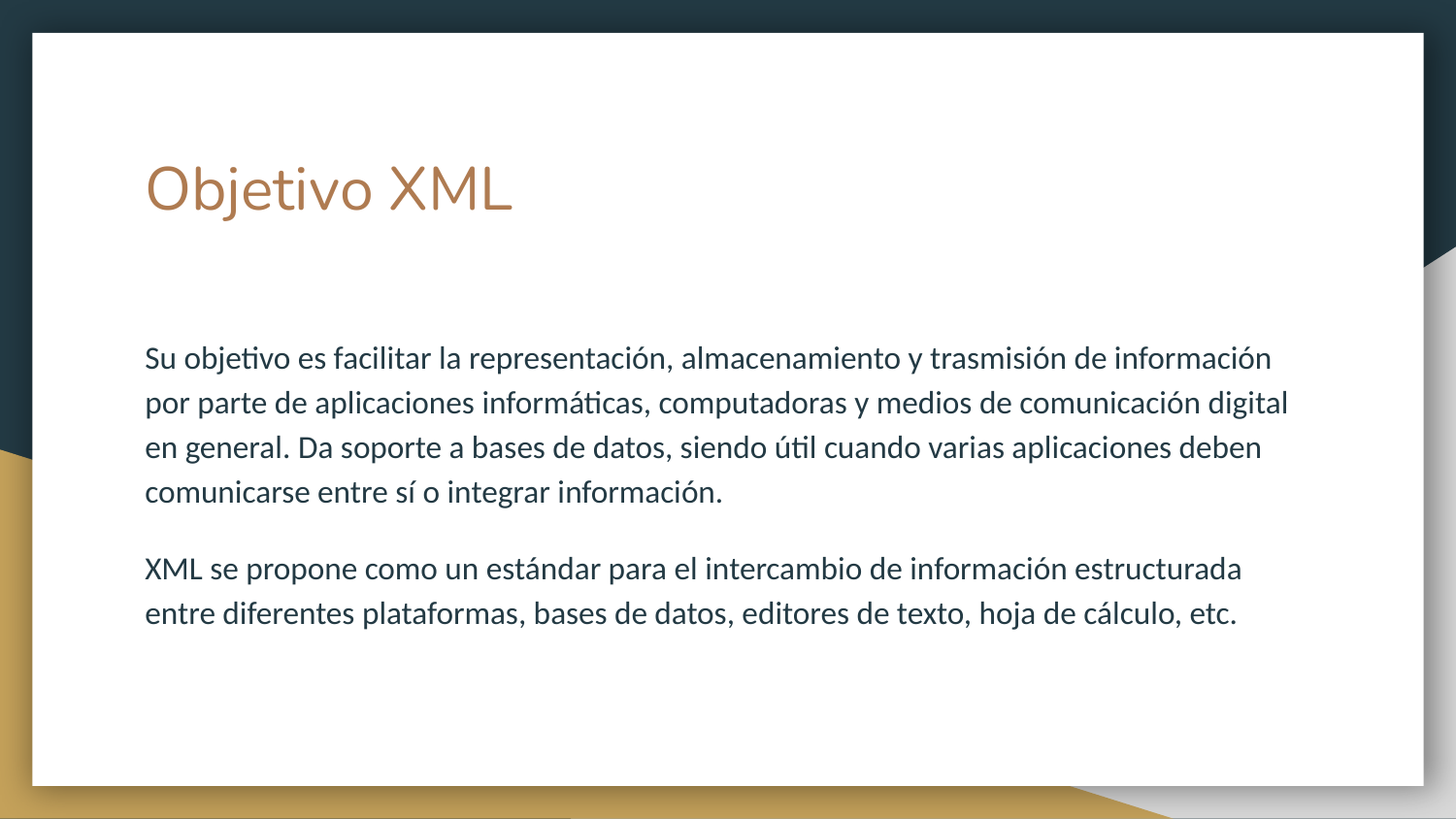

# Objetivo XML
Su objetivo es facilitar la representación, almacenamiento y trasmisión de información  por parte de aplicaciones informáticas, computadoras y medios de comunicación digital en general. Da soporte a bases de datos, siendo útil cuando varias aplicaciones deben comunicarse entre sí o integrar información.
XML se propone como un estándar para el intercambio de información estructurada entre diferentes plataformas, bases de datos, editores de texto, hoja de cálculo, etc.